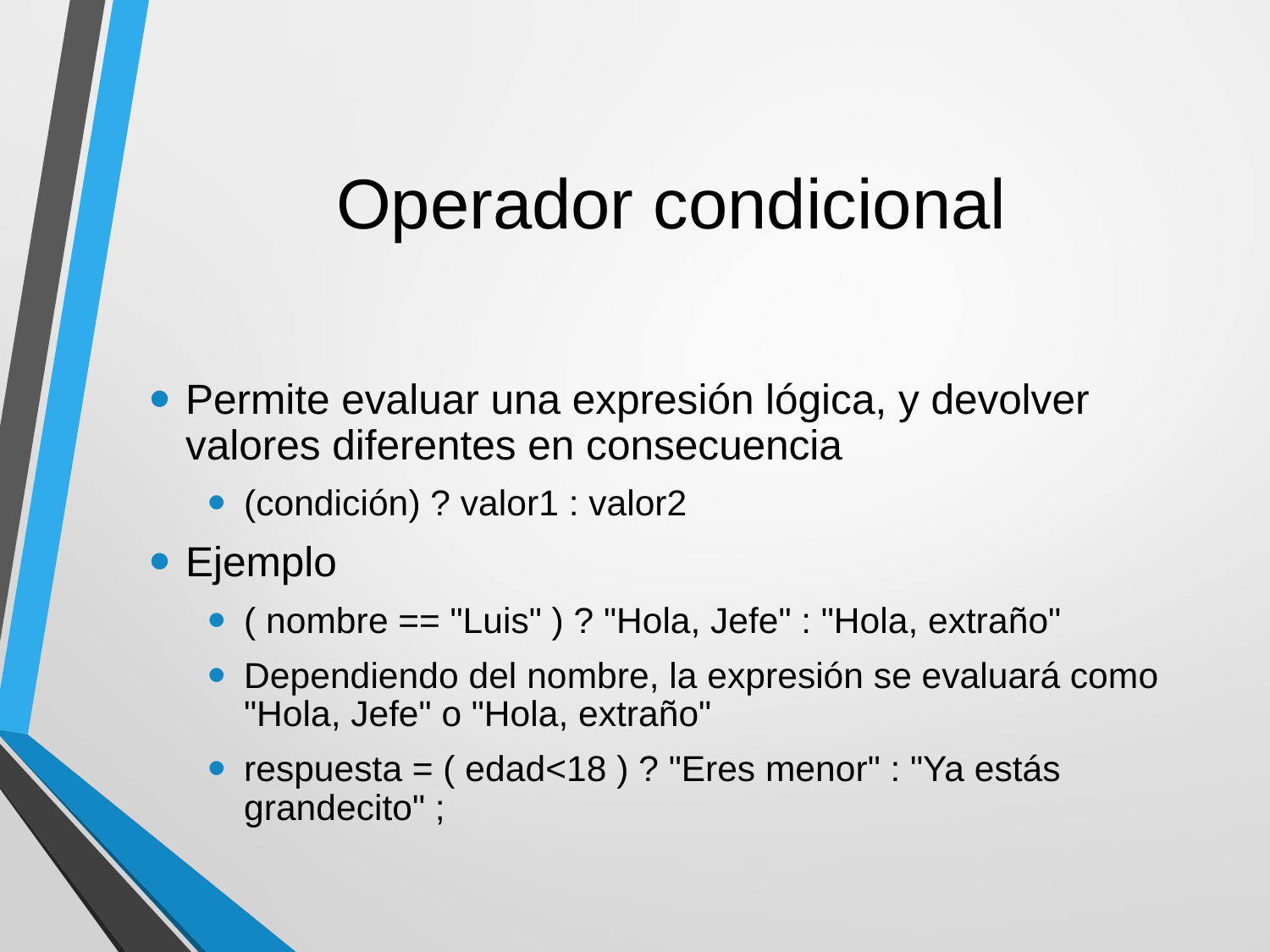

# Operador condicional
Permite evaluar una expresión lógica, y devolver valores diferentes en consecuencia
(condición) ? valor1 : valor2
Ejemplo
( nombre == "Luis" ) ? "Hola, Jefe" : "Hola, extraño"
Dependiendo del nombre, la expresión se evaluará como "Hola, Jefe" o "Hola, extraño"
respuesta = ( edad<18 ) ? "Eres menor" : "Ya estás grandecito" ;